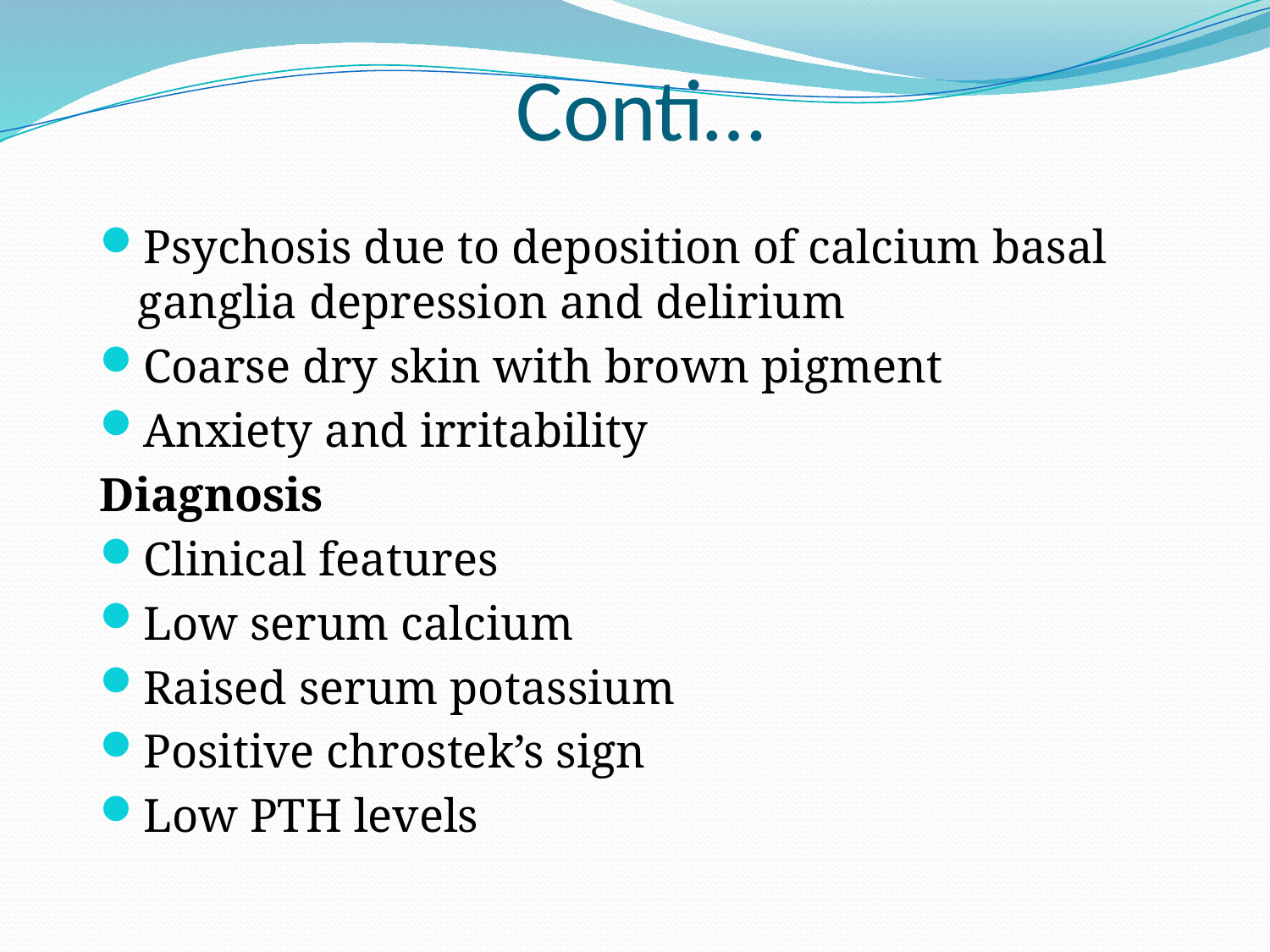

# Conti…
Psychosis due to deposition of calcium basal ganglia depression and delirium
Coarse dry skin with brown pigment
Anxiety and irritability
Diagnosis
Clinical features
Low serum calcium
Raised serum potassium
Positive chrostek’s sign
Low PTH levels